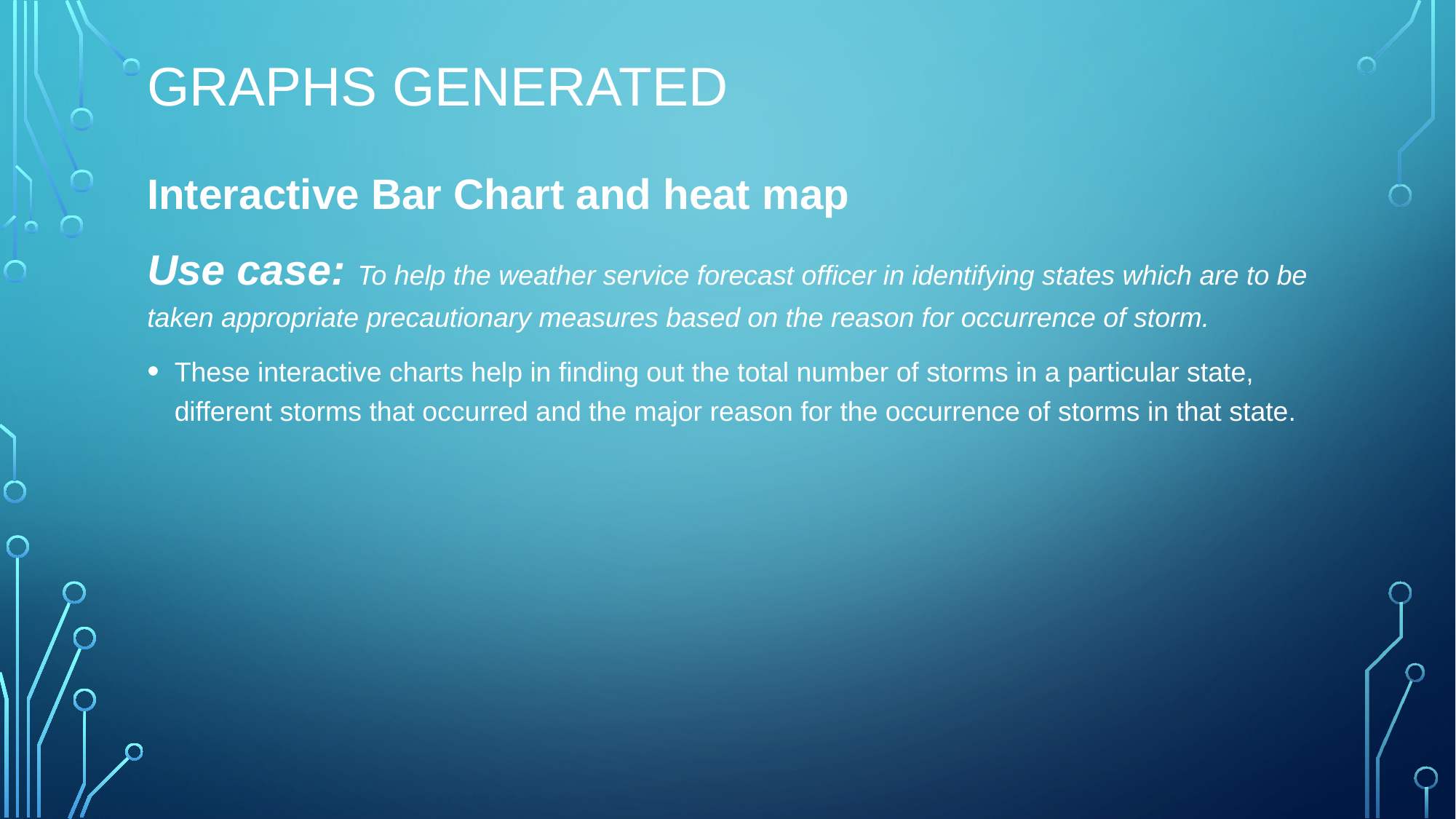

# Graphs generated
Interactive Bar Chart and heat map
Use case: To help the weather service forecast officer in identifying states which are to be taken appropriate precautionary measures based on the reason for occurrence of storm.
These interactive charts help in finding out the total number of storms in a particular state, different storms that occurred and the major reason for the occurrence of storms in that state.